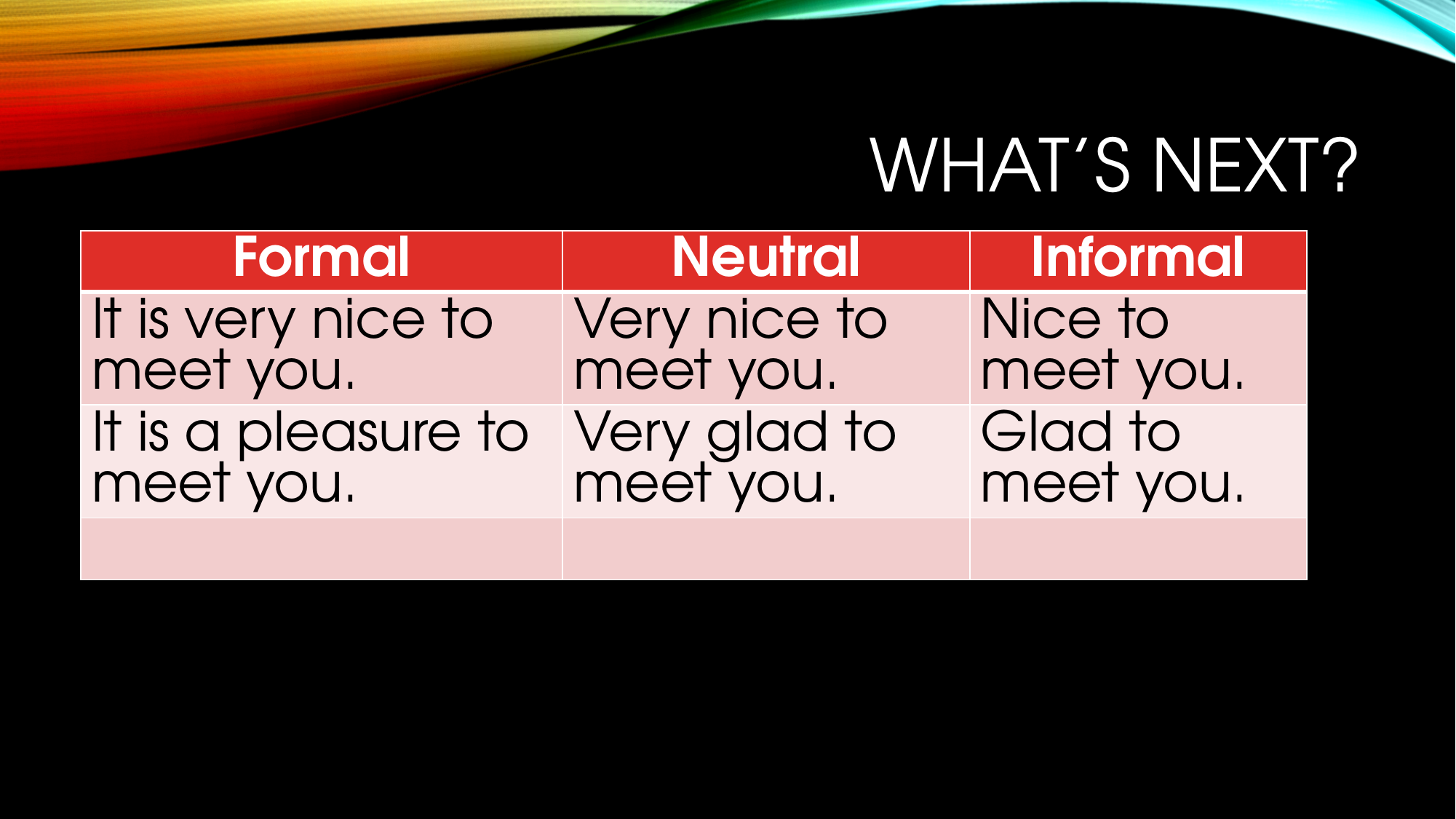

# What’s next?
| Formal | Neutral | Informal |
| --- | --- | --- |
| It is very nice to meet you. | Very nice to meet you. | Nice to meet you. |
| It is a pleasure to meet you. | Very glad to meet you. | Glad to meet you. |
|  |  |  |